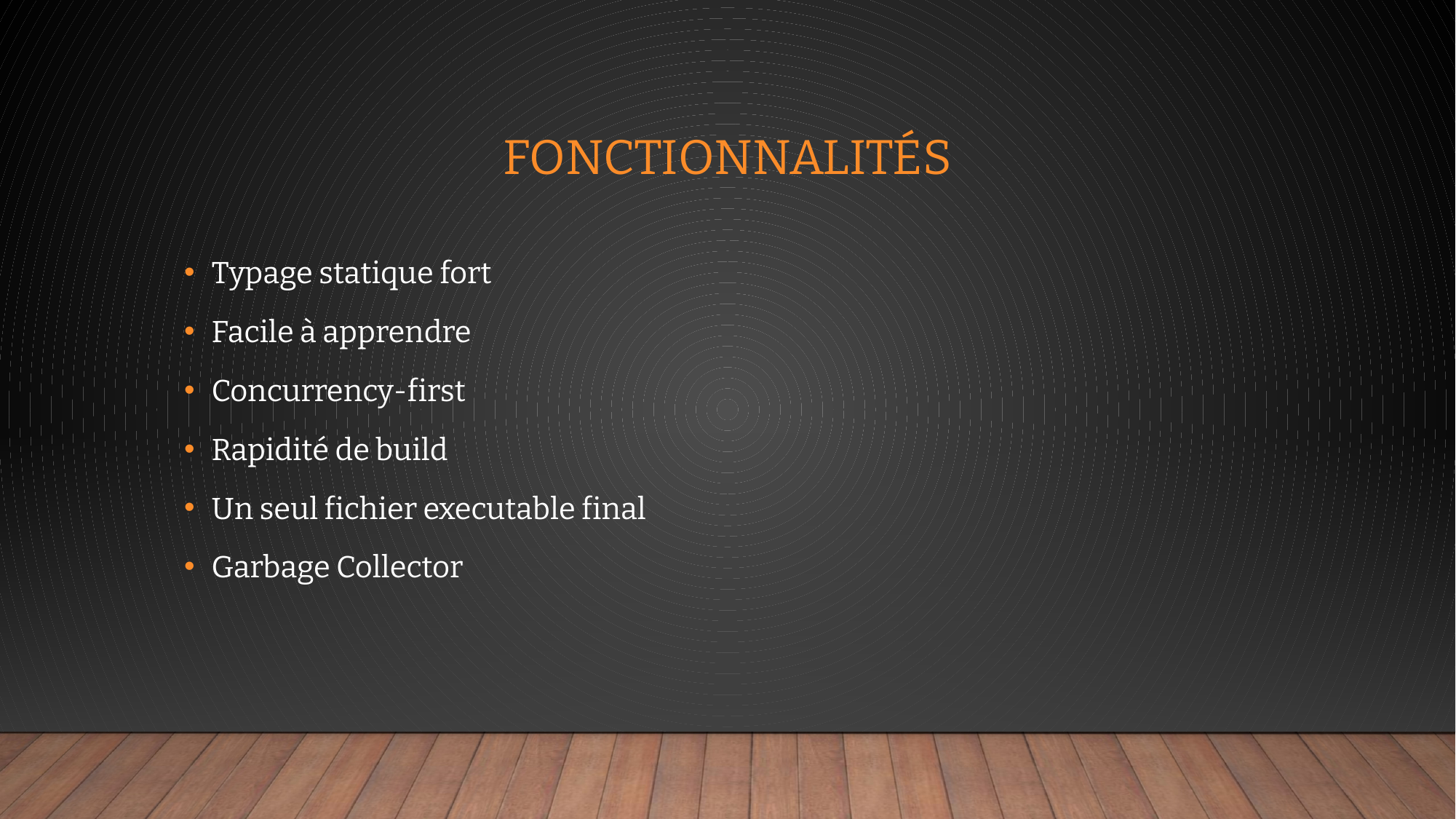

# Fonctionnalités
Typage statique fort
Facile à apprendre
Concurrency-first
Rapidité de build
Un seul fichier executable final
Garbage Collector